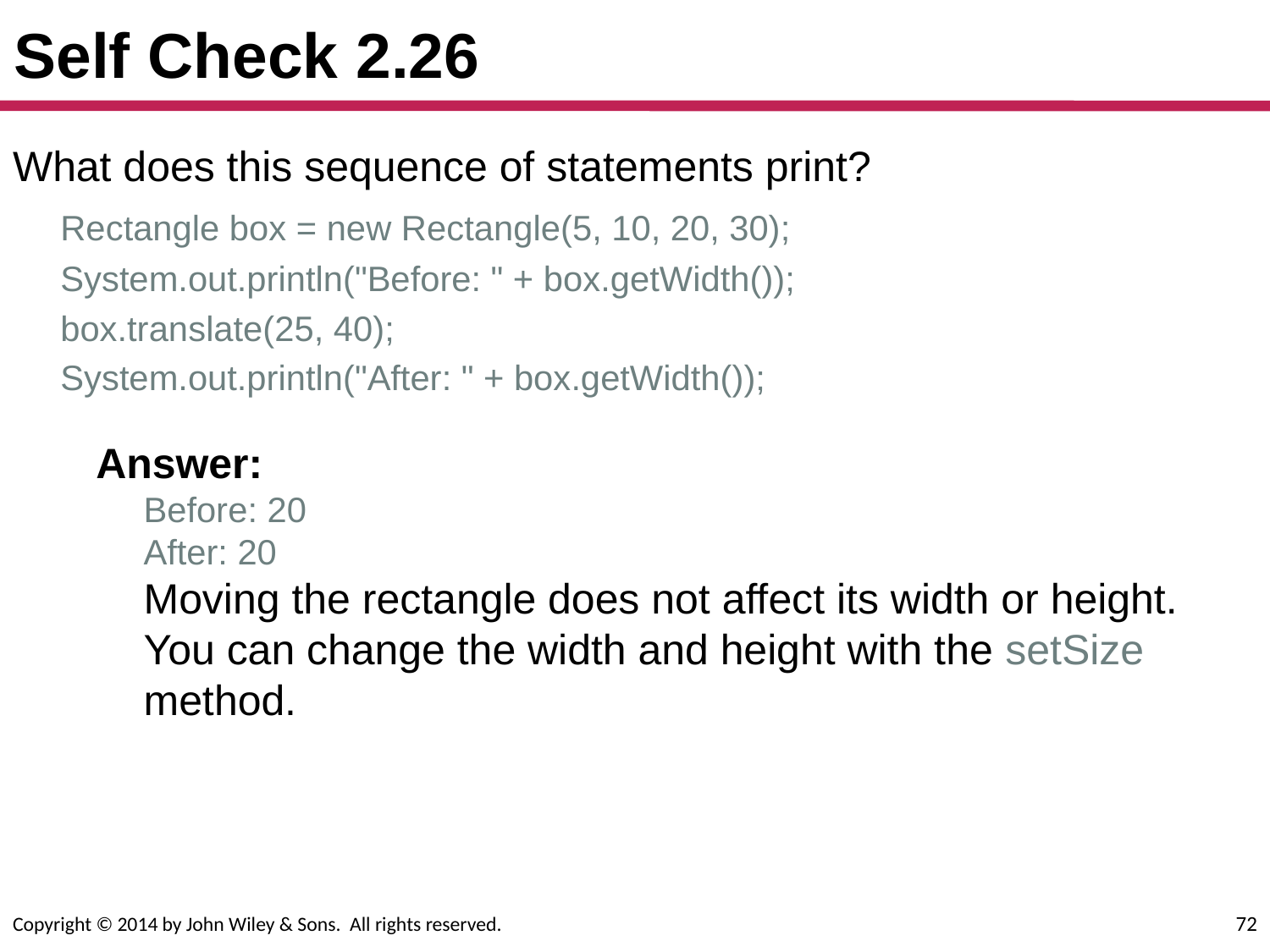

# Self Check 2.26
What does this sequence of statements print?
	Rectangle box = new Rectangle(5, 10, 20, 30);
	System.out.println("Before: " + box.getWidth());
	box.translate(25, 40);
	System.out.println("After: " + box.getWidth());
Answer:
Before: 20
After: 20
Moving the rectangle does not affect its width or height. You can change the width and height with the setSize method.